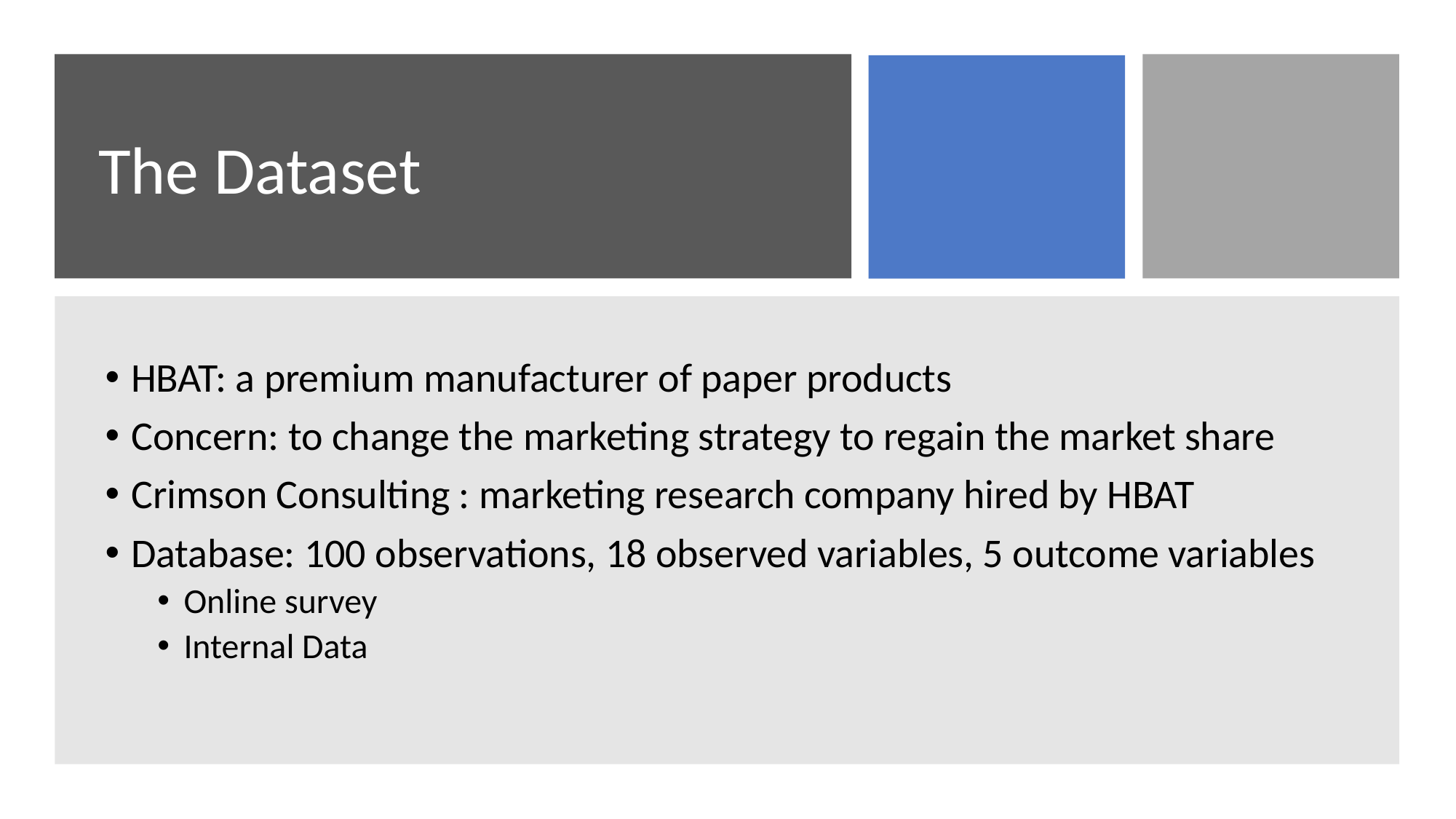

# The Dataset

HBAT: a premium manufacturer of paper products
Concern: to change the marketing strategy to regain the market share
Crimson Consulting : marketing research company hired by HBAT
Database: 100 observations, 18 observed variables, 5 outcome variables
Online survey
Internal Data